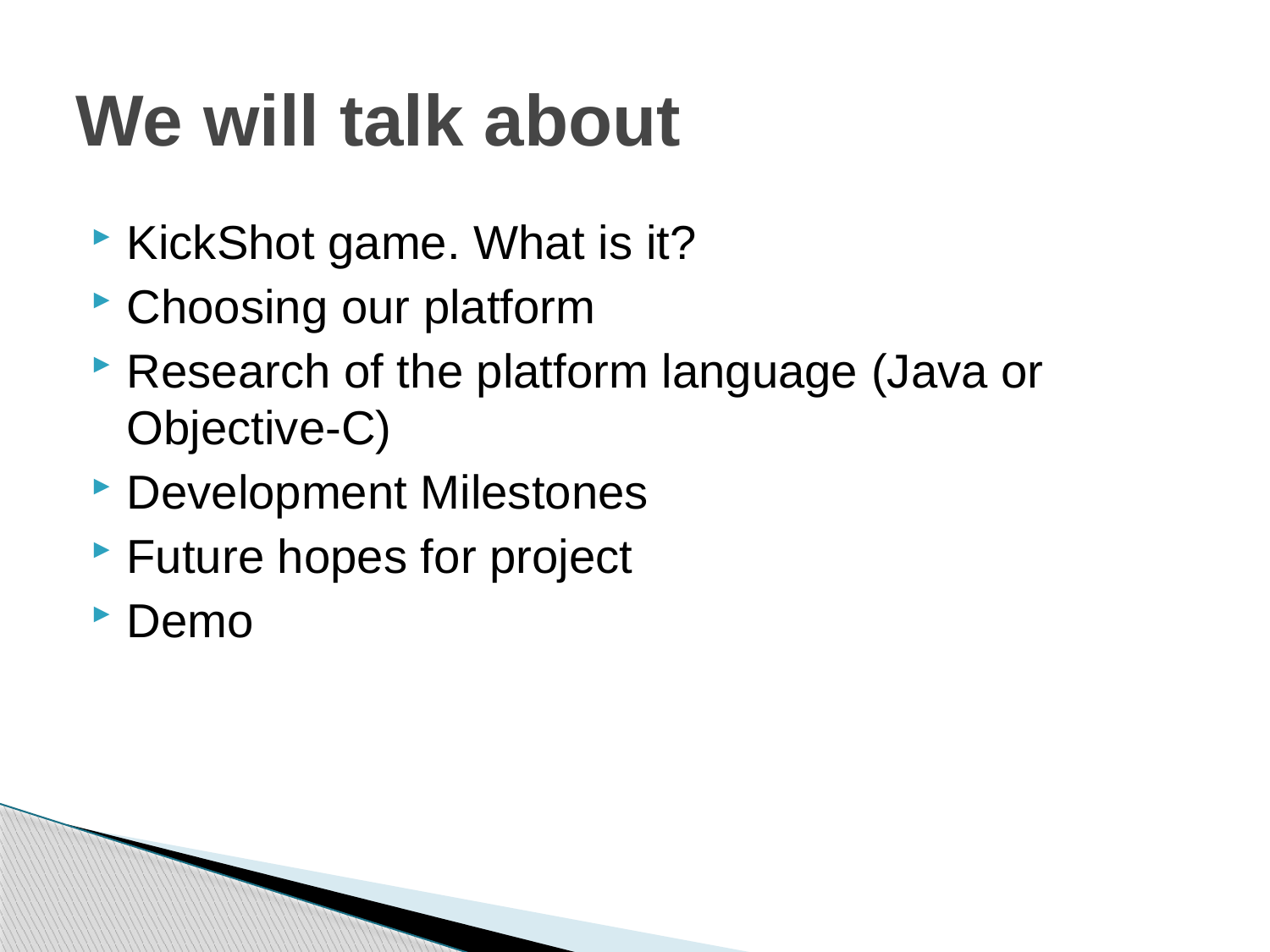

# We will talk about
KickShot game. What is it?
Choosing our platform
Research of the platform language (Java or Objective-C)
Development Milestones
Future hopes for project
Demo